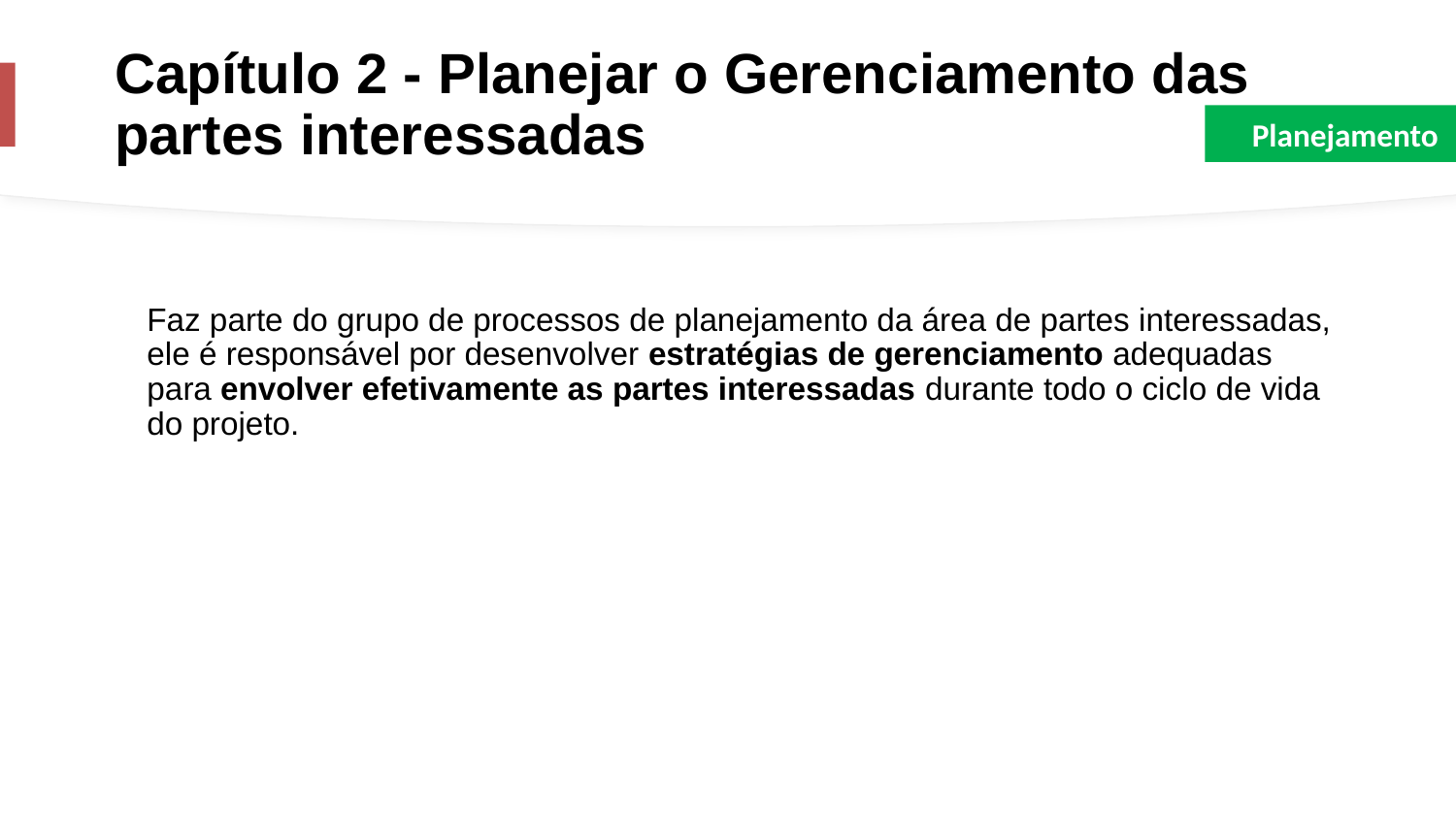

Capítulo 2 - Planejar o Gerenciamento das partes interessadas

Planejamento
Faz parte do grupo de processos de planejamento da área de partes interessadas, ele é responsável por desenvolver estratégias de gerenciamento adequadas para envolver efetivamente as partes interessadas durante todo o ciclo de vida do projeto.